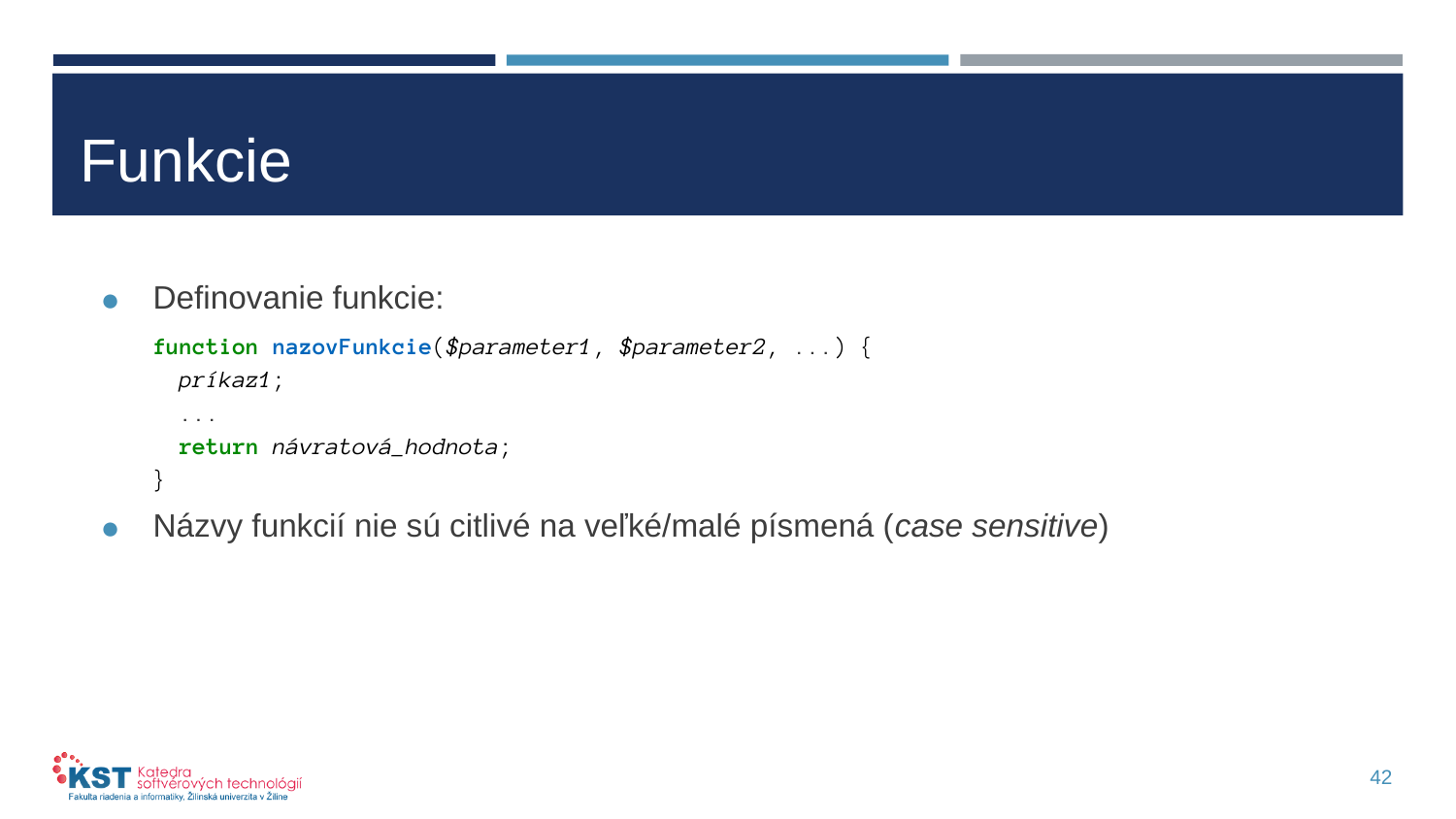

# Funkcie
Definovanie funkcie:
function nazovFunkcie($parameter1, $parameter2, ...) {
  príkaz1;
  ...
  return návratová_hodnota;
}
Názvy funkcií nie sú citlivé na veľké/malé písmená (case sensitive)
42